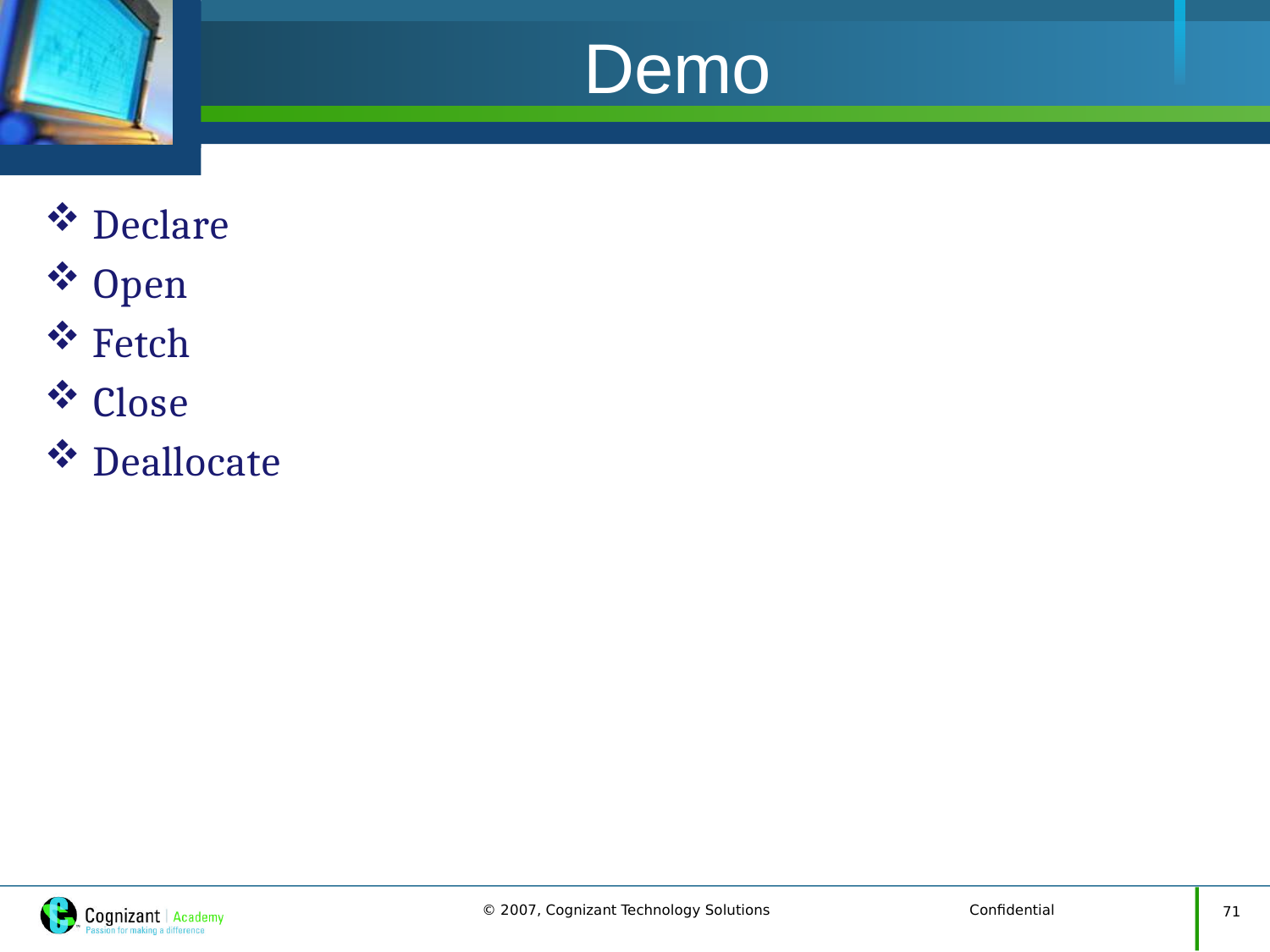

# Demo
Declare
Open
Fetch
Close
Deallocate

71